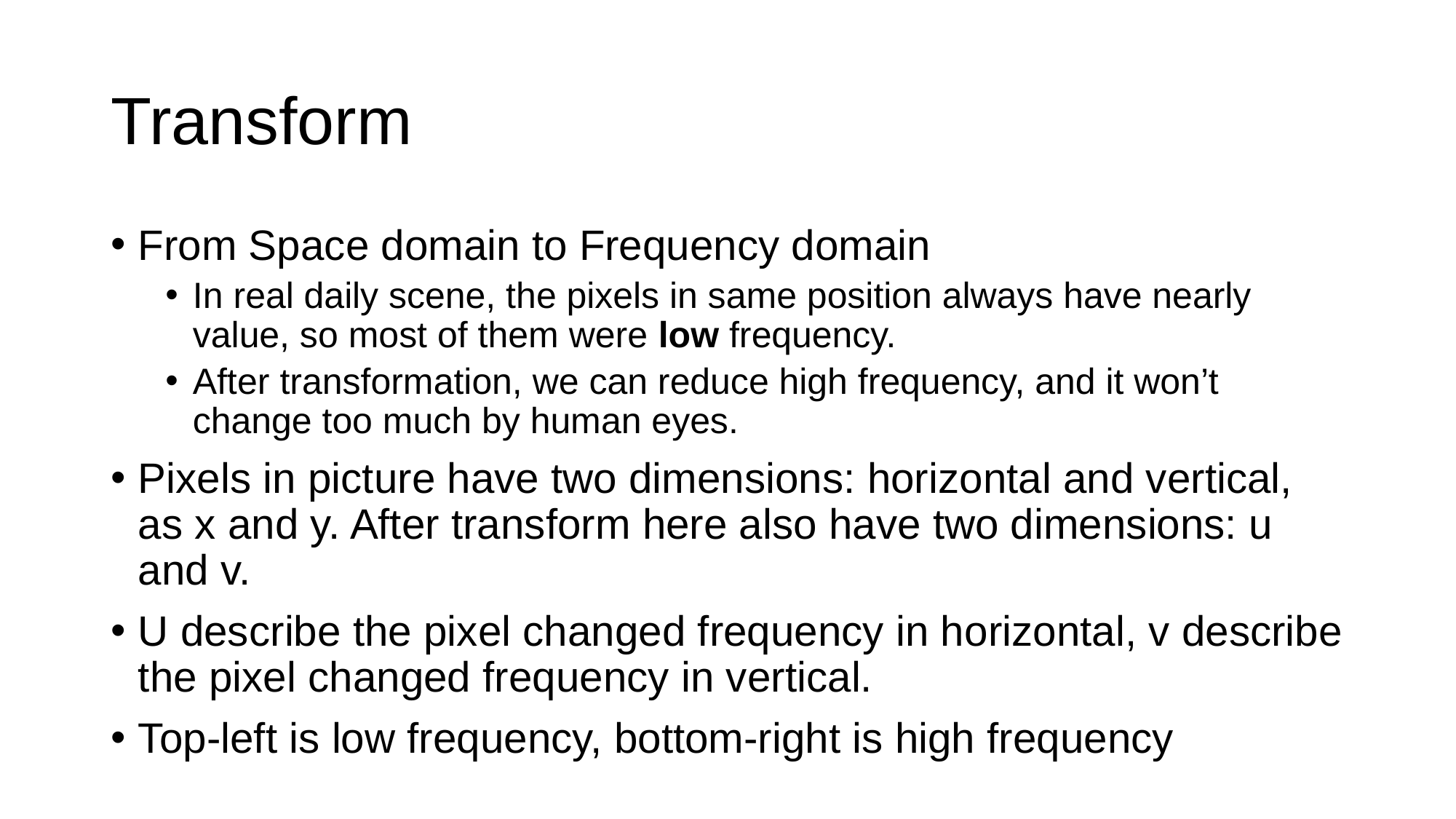

# Transform
From Space domain to Frequency domain
In real daily scene, the pixels in same position always have nearly value, so most of them were low frequency.
After transformation, we can reduce high frequency, and it won’t change too much by human eyes.
Pixels in picture have two dimensions: horizontal and vertical, as x and y. After transform here also have two dimensions: u and v.
U describe the pixel changed frequency in horizontal, v describe the pixel changed frequency in vertical.
Top-left is low frequency, bottom-right is high frequency